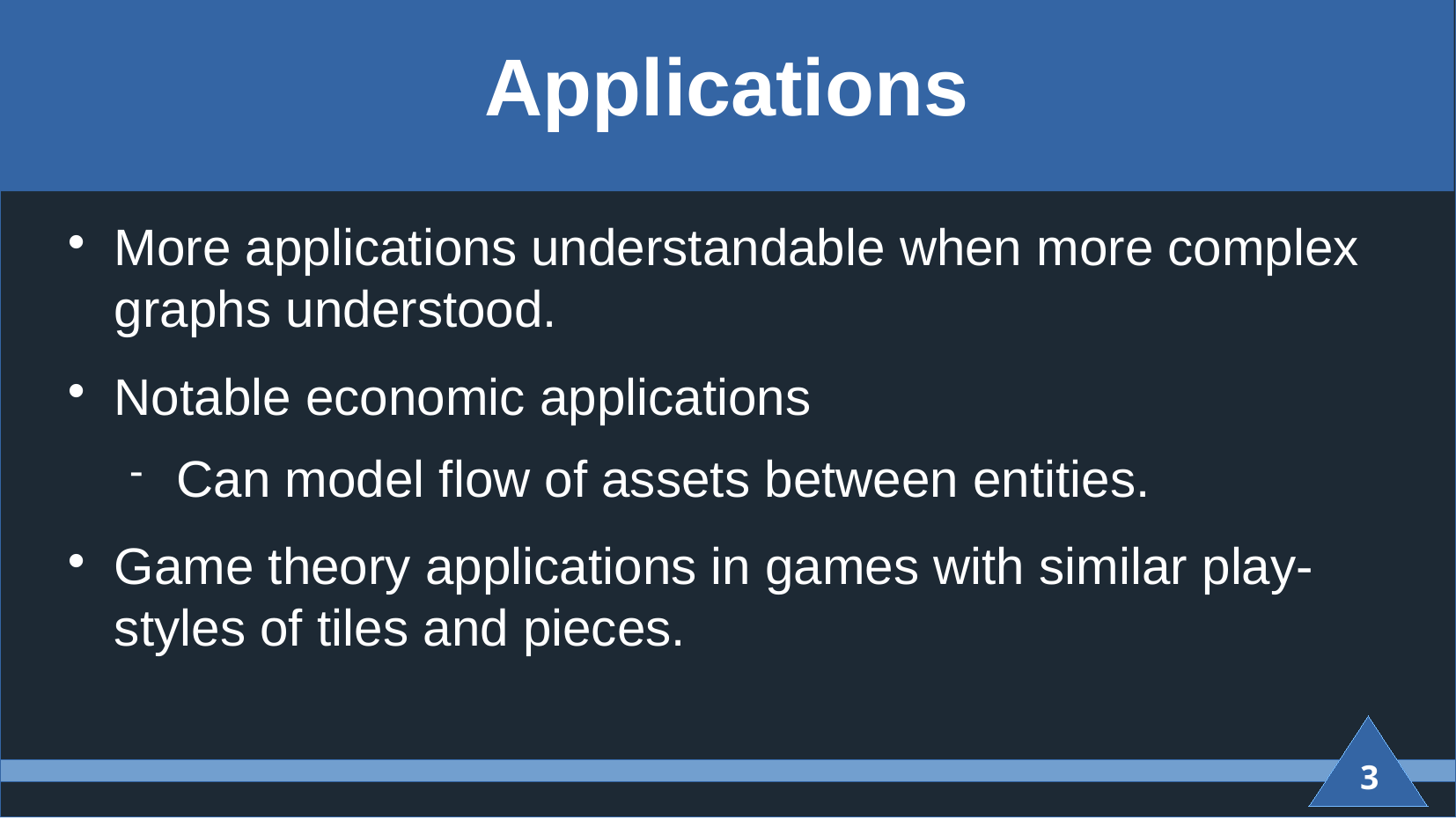

# Applications
More applications understandable when more complex graphs understood.
Notable economic applications
Can model flow of assets between entities.
Game theory applications in games with similar play-styles of tiles and pieces.